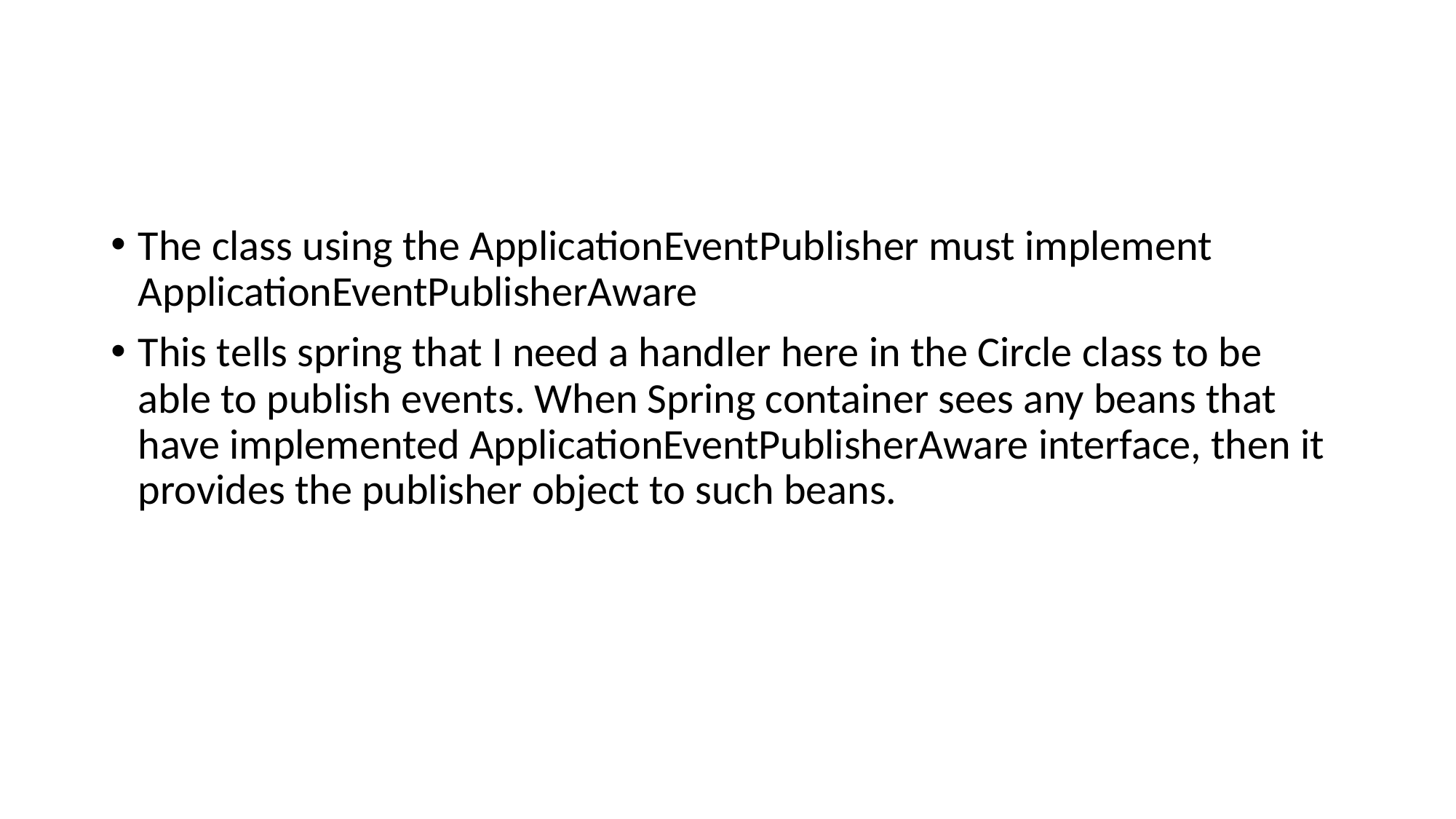

#
The class using the ApplicationEventPublisher must implement ApplicationEventPublisherAware
This tells spring that I need a handler here in the Circle class to be able to publish events. When Spring container sees any beans that have implemented ApplicationEventPublisherAware interface, then it provides the publisher object to such beans.